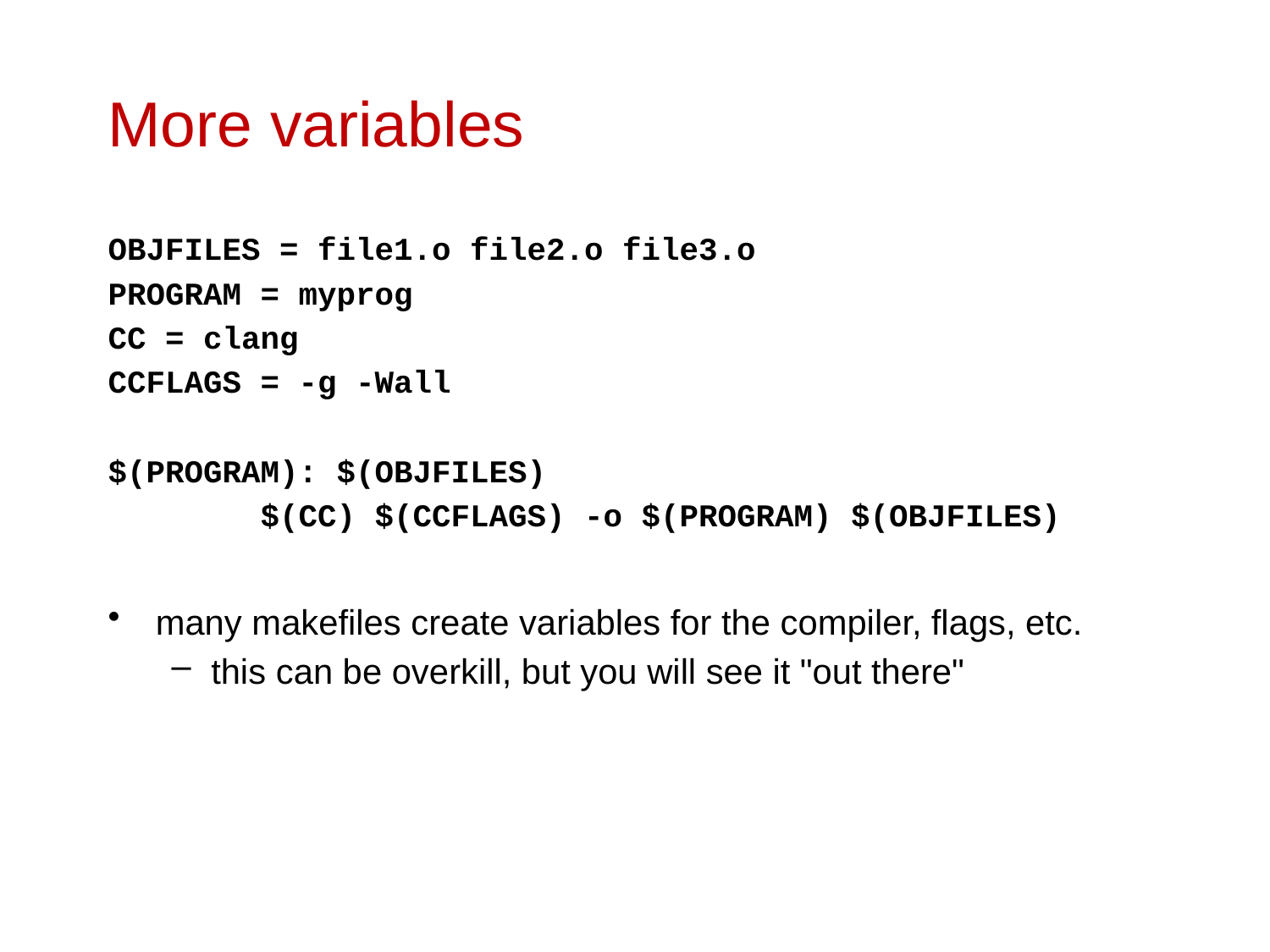

# More variables
OBJFILES = file1.o file2.o file3.o
PROGRAM = myprog
CC = clang
CCFLAGS = -g -Wall

$(PROGRAM): $(OBJFILES)
        $(CC) $(CCFLAGS) -o $(PROGRAM) $(OBJFILES)

many makefiles create variables for the compiler, flags, etc.
this can be overkill, but you will see it "out there"